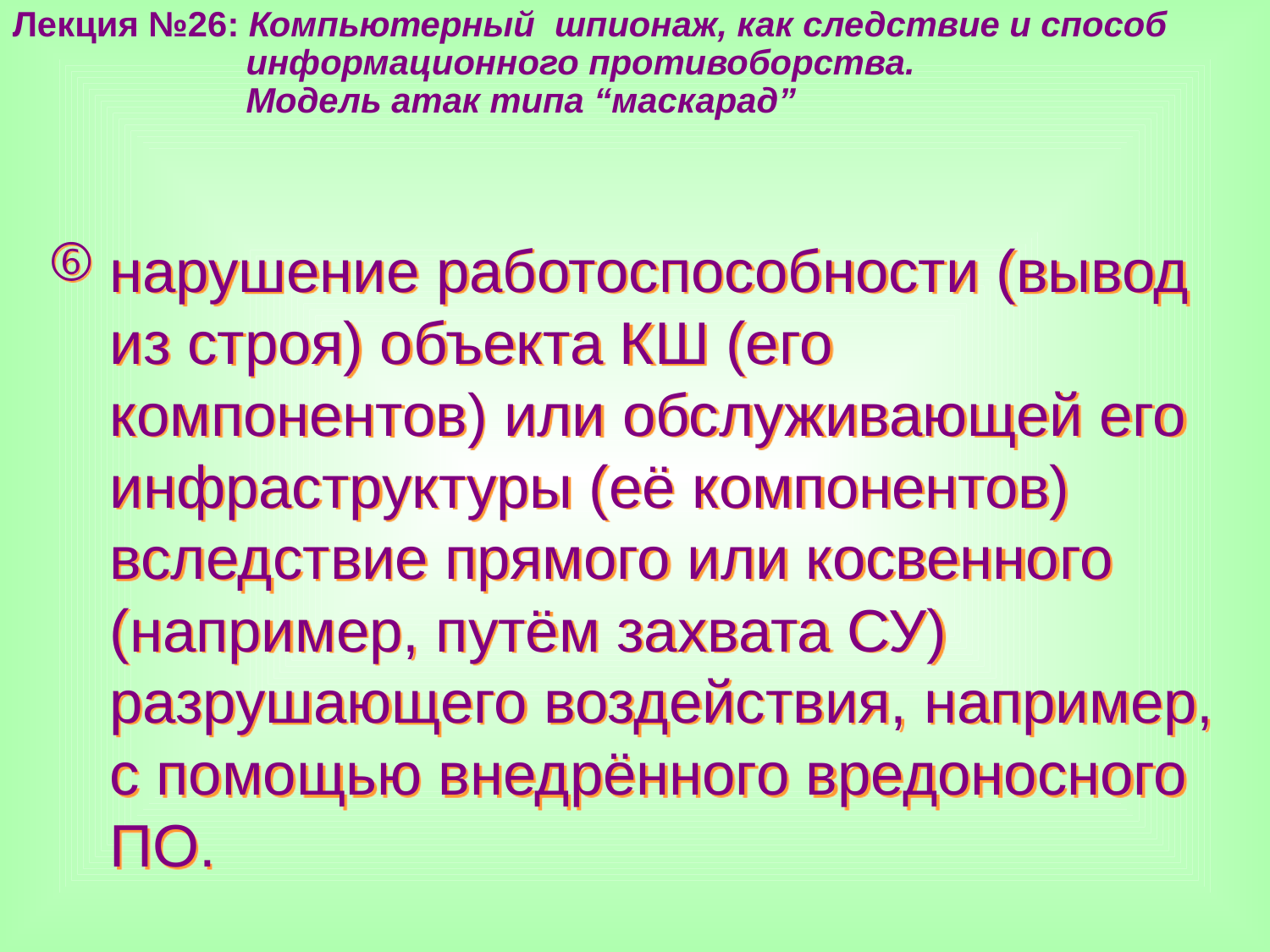

Лекция №26: Компьютерный  шпионаж, как следствие и способ
                        информационного противоборства.
                        Модель атак типа “маскарад”
нарушение работоспособности (вывод из строя) объекта КШ (его компонентов) или обслуживающей его инфраструктуры (её компонентов) вследствие прямого или косвенного (например, путём захвата СУ) разрушающего воздействия, например, с помощью внедрённого вредоносного ПО.